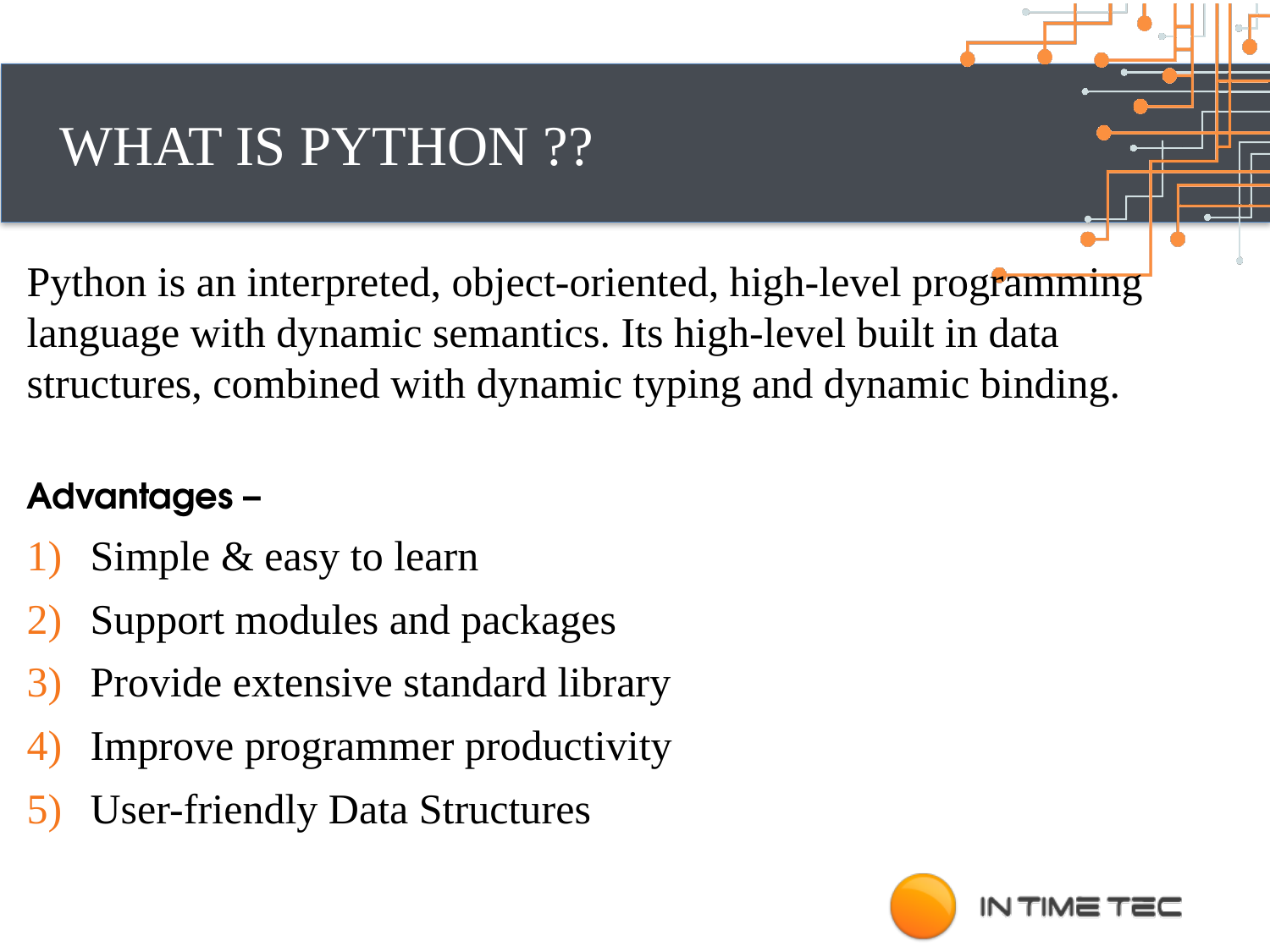

# What is Python ??
Python is an interpreted, object-oriented, high-level programming language with dynamic semantics. Its high-level built in data structures, combined with dynamic typing and dynamic binding.

Advantages –
Simple & easy to learn
Support modules and packages
Provide extensive standard library
Improve programmer productivity
User-friendly Data Structures